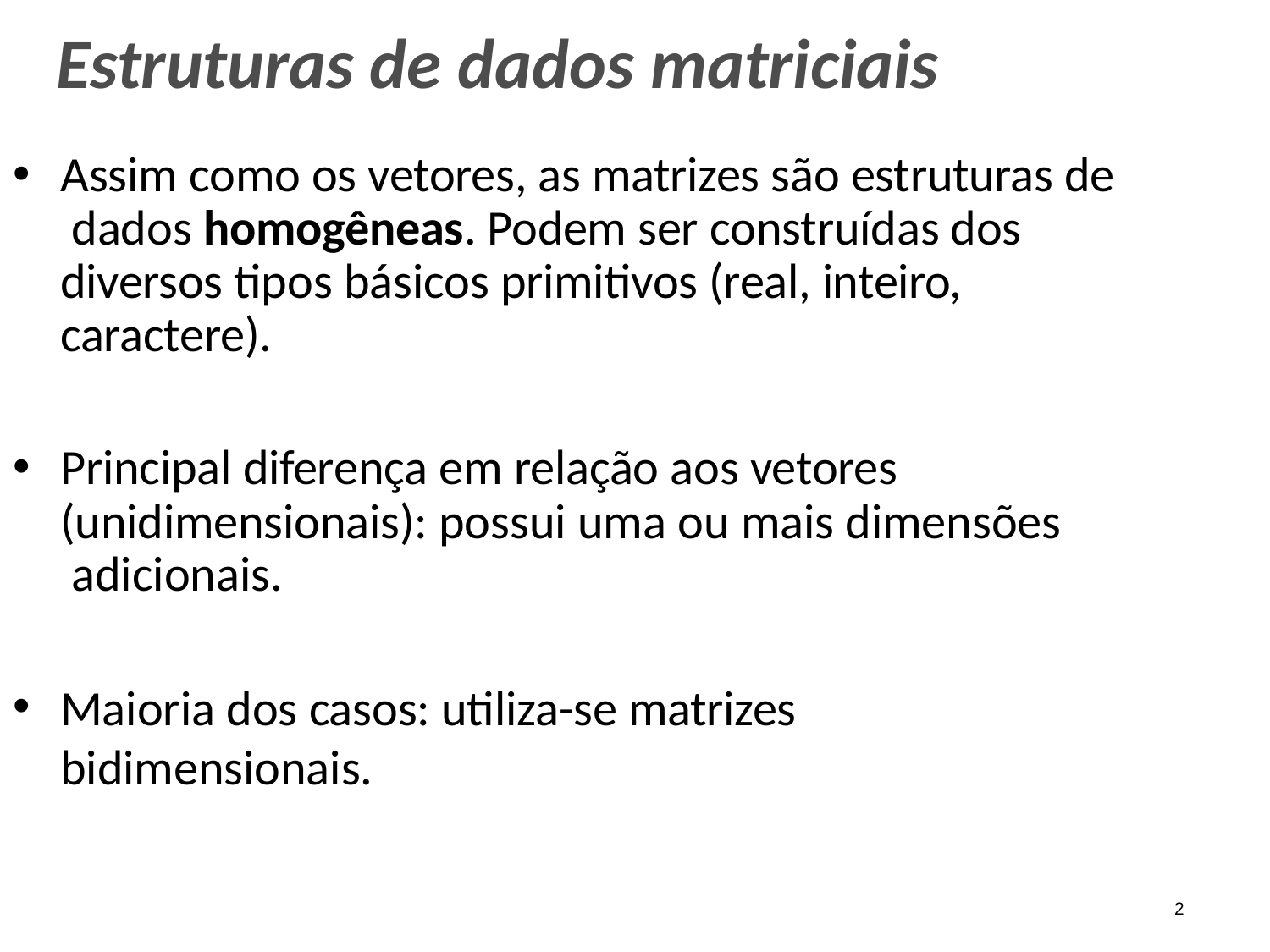

# Estruturas de dados matriciais
Assim como os vetores, as matrizes são estruturas de  dados homogêneas. Podem ser construídas dos  diversos tipos básicos primitivos (real, inteiro,  caractere).

Principal diferença em relação aos vetores  (unidimensionais): possui uma ou mais dimensões  adicionais.

Maioria dos casos: utiliza-se matrizes bidimensionais.
2